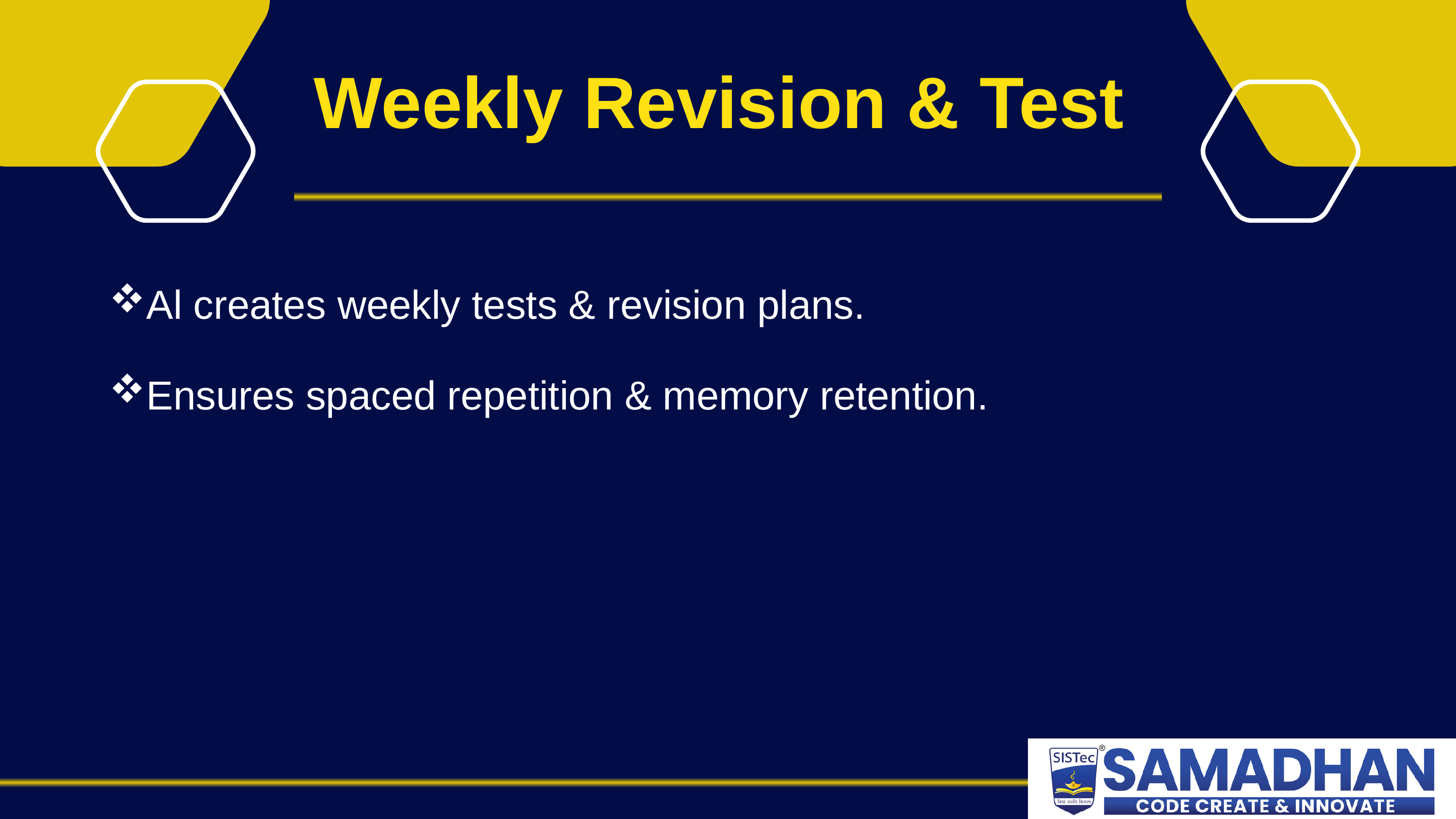

Weekly Revision & Test

Al creates weekly tests & revision plans.

Ensures spaced repetition & memory retention.